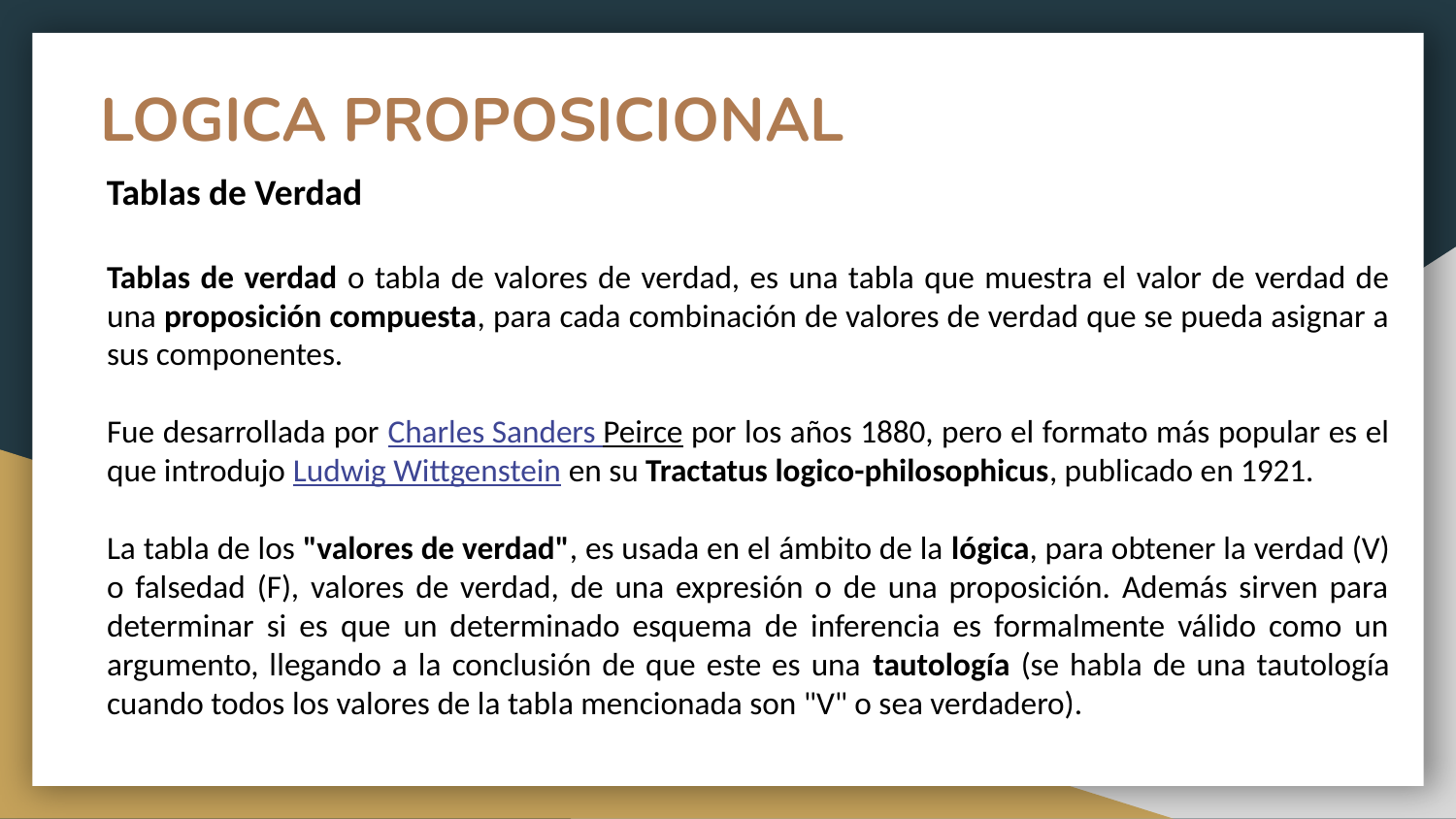

# LOGICA PROPOSICIONAL
Tablas de Verdad
Tablas de verdad o tabla de valores de verdad, es una tabla que muestra el valor de verdad de una proposición compuesta, para cada combinación de valores de verdad que se pueda asignar a sus componentes.

Fue desarrollada por Charles Sanders Peirce por los años 1880, pero el formato más popular es el que introdujo Ludwig Wittgenstein en su Tractatus logico-philosophicus, publicado en 1921.

La tabla de los "valores de verdad", es usada en el ámbito de la lógica, para obtener la verdad (V) o falsedad (F), valores de verdad, de una expresión o de una proposición. Además sirven para determinar si es que un determinado esquema de inferencia es formalmente válido como un argumento, llegando a la conclusión de que este es una tautología (se habla de una tautología cuando todos los valores de la tabla mencionada son "V" o sea verdadero).